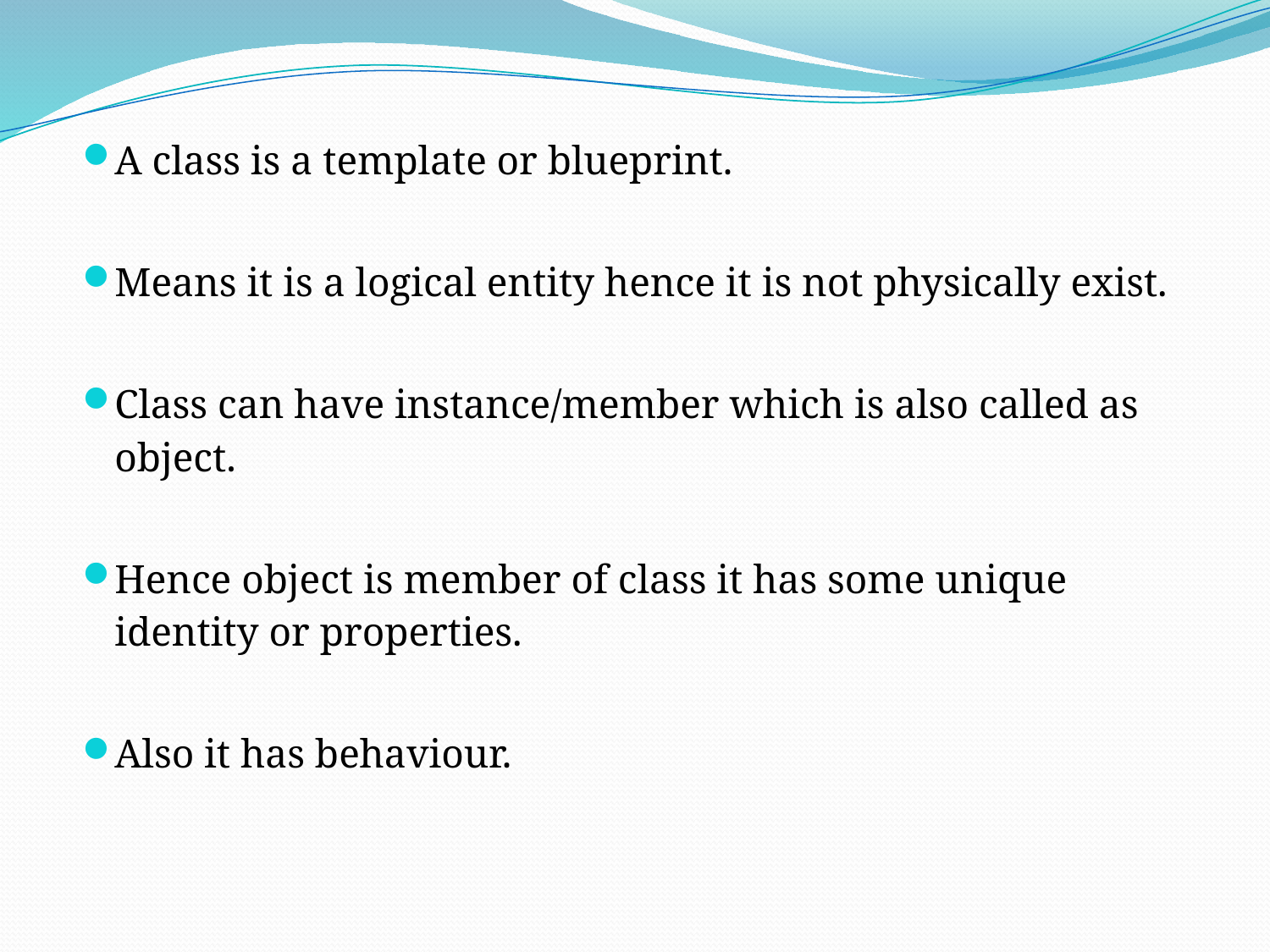

A class is a template or blueprint.

Means it is a logical entity hence it is not physically exist.

Class can have instance/member which is also called as object.

Hence object is member of class it has some unique identity or properties.

Also it has behaviour.